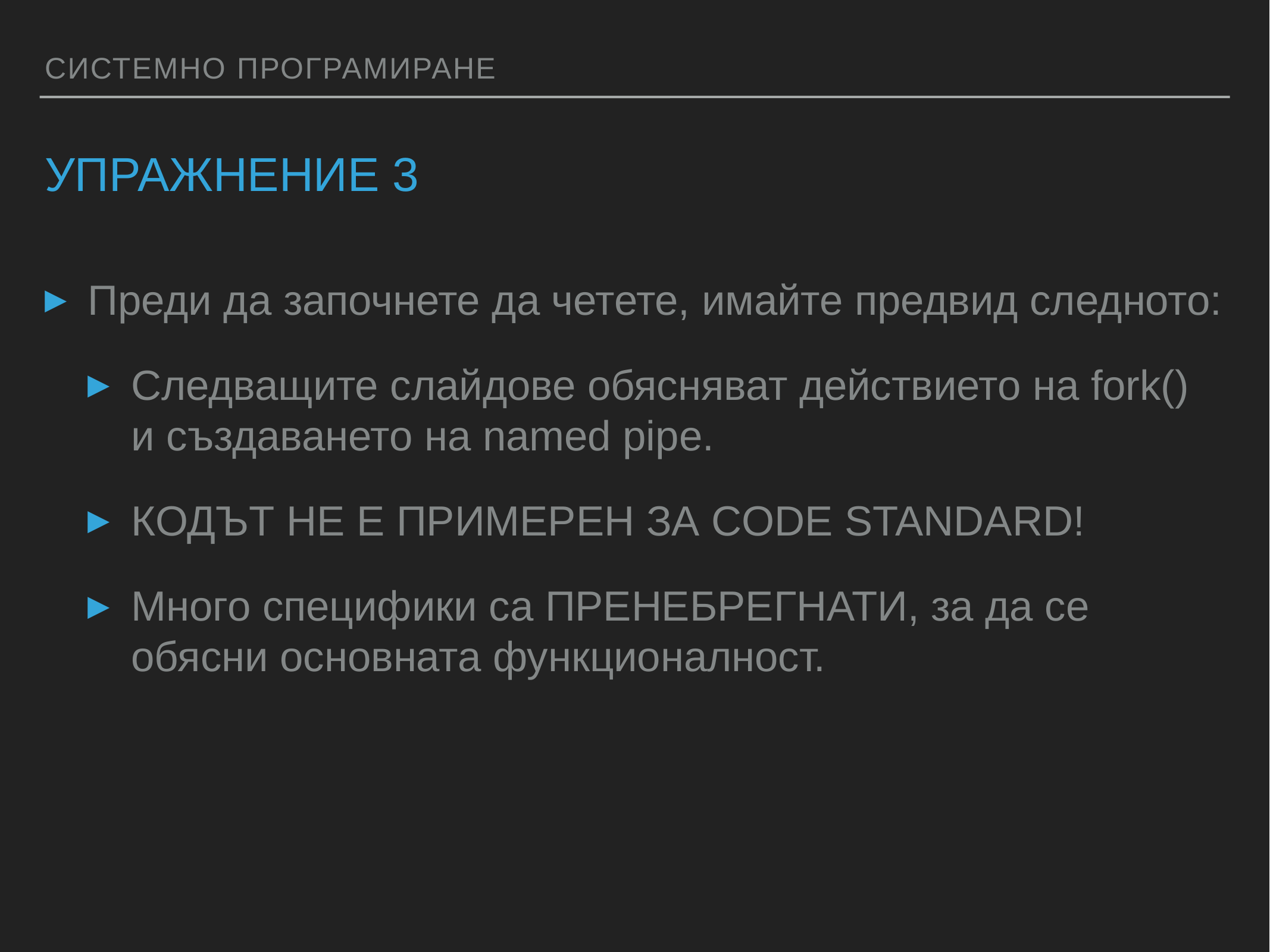

Системно програмиране
# Упражнение 3
Преди да започнете да четете, имайте предвид следното:
Следващите слайдове обясняват действието на fork() и създаването на named pipe.
КОДЪТ НЕ Е ПРИМЕРЕН ЗА CODE STANDARD!
Много специфики са ПРЕНЕБРЕГНАТИ, за да се обясни основната функционалност.